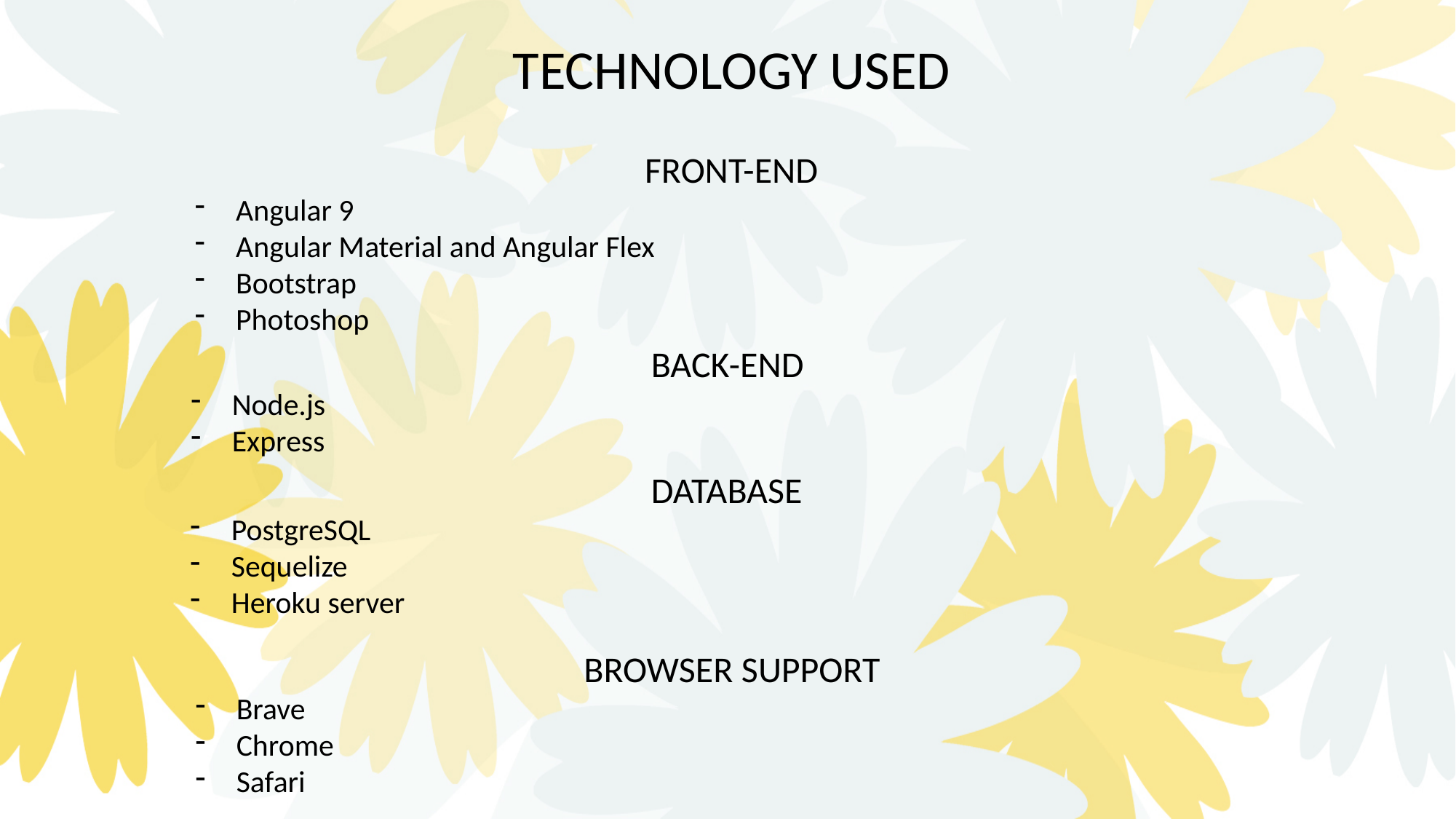

TECHNOLOGY USED
FRONT-END
Angular 9
Angular Material and Angular Flex
Bootstrap
Photoshop
BACK-END
Node.js
Express
DATABASE
PostgreSQL
Sequelize
Heroku server
BROWSER SUPPORT
Brave
Chrome
Safari